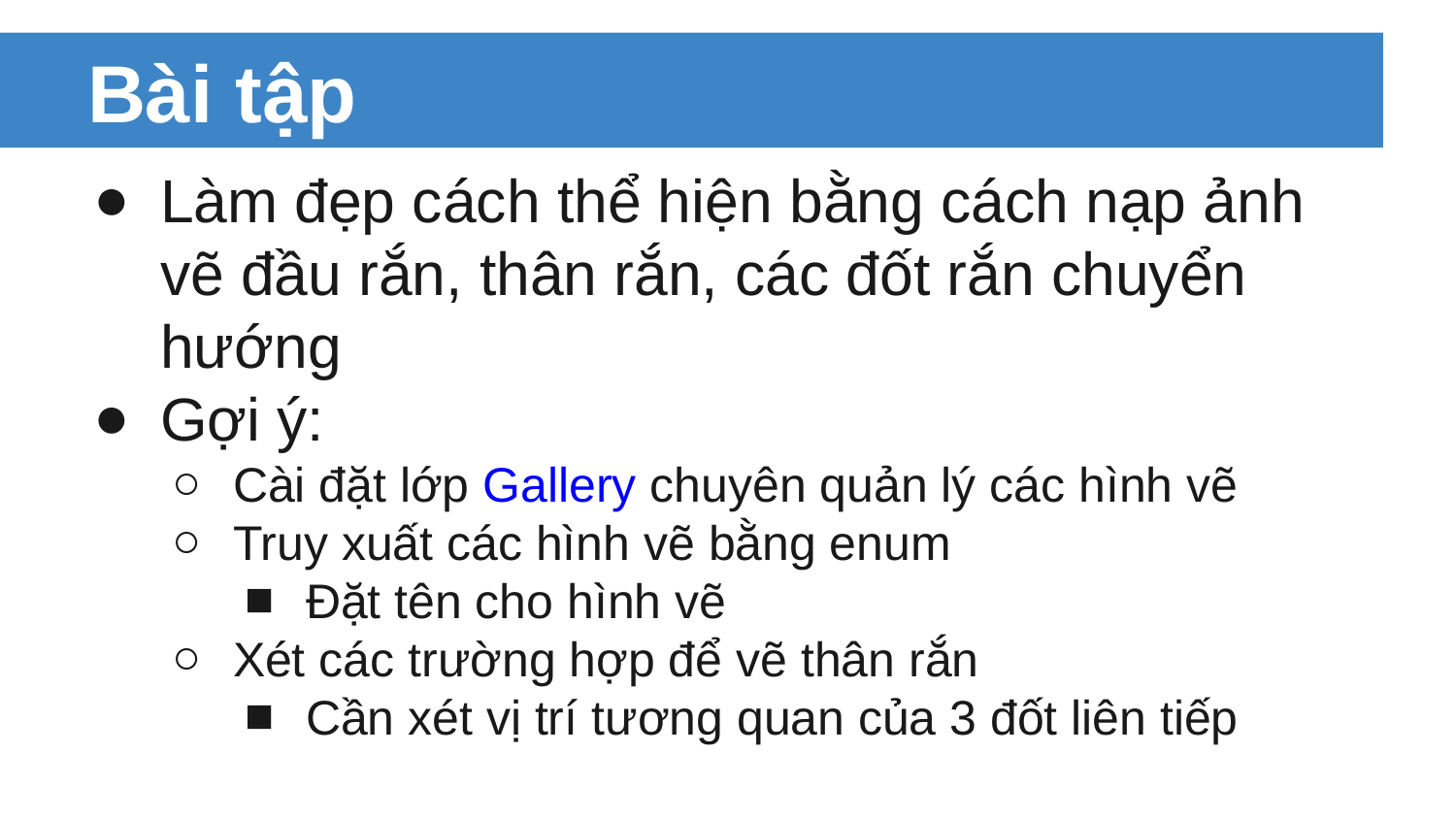

# Bài tập
Làm đẹp cách thể hiện bằng cách nạp ảnh vẽ đầu rắn, thân rắn, các đốt rắn chuyển hướng
Gợi ý:
Cài đặt lớp Gallery chuyên quản lý các hình vẽ
Truy xuất các hình vẽ bằng enum
Đặt tên cho hình vẽ
Xét các trường hợp để vẽ thân rắn
Cần xét vị trí tương quan của 3 đốt liên tiếp